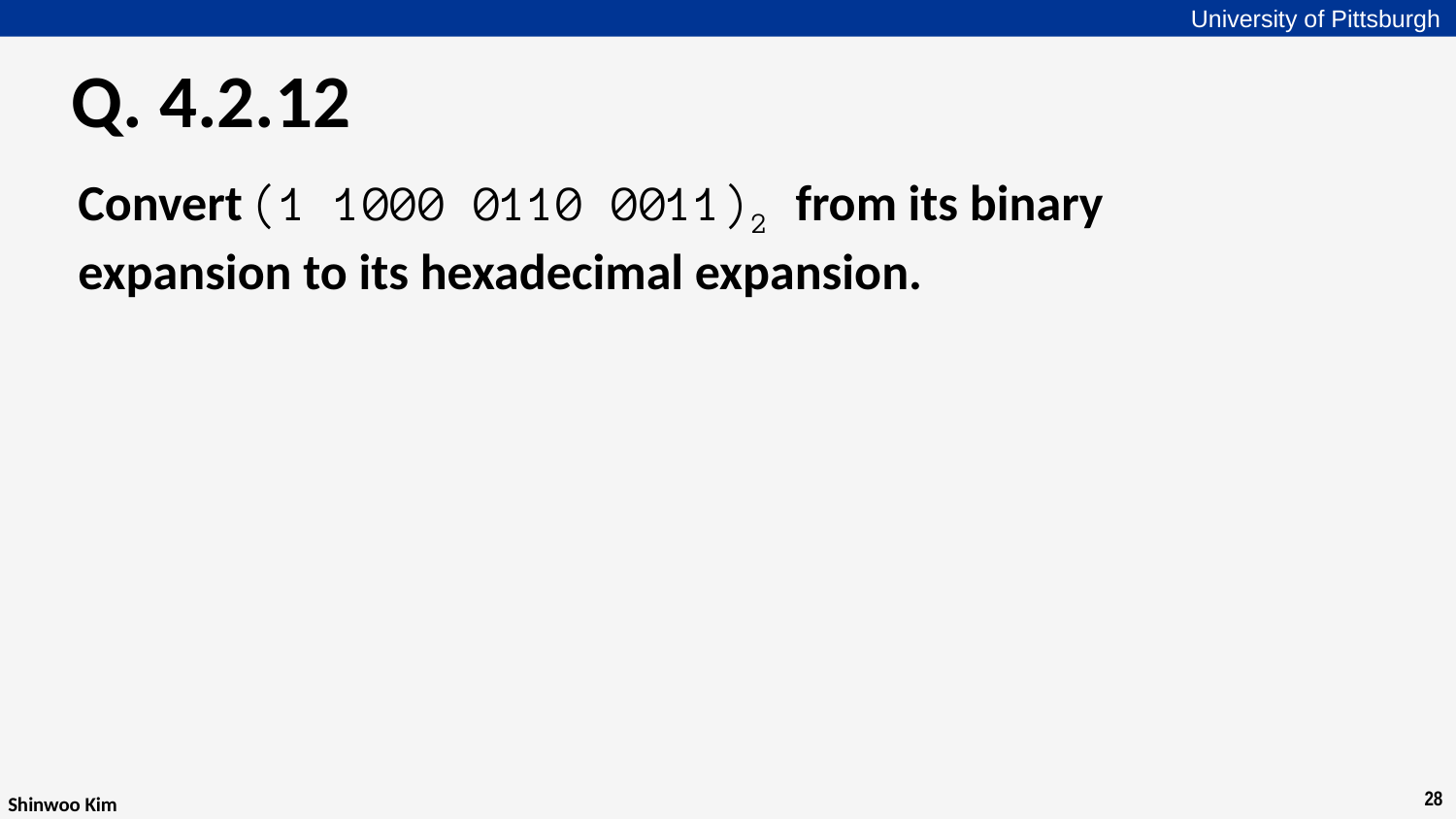

# Q. 4.2.12
Convert (1 1000 0110 0011)2 from its binary expansion to its hexadecimal expansion.